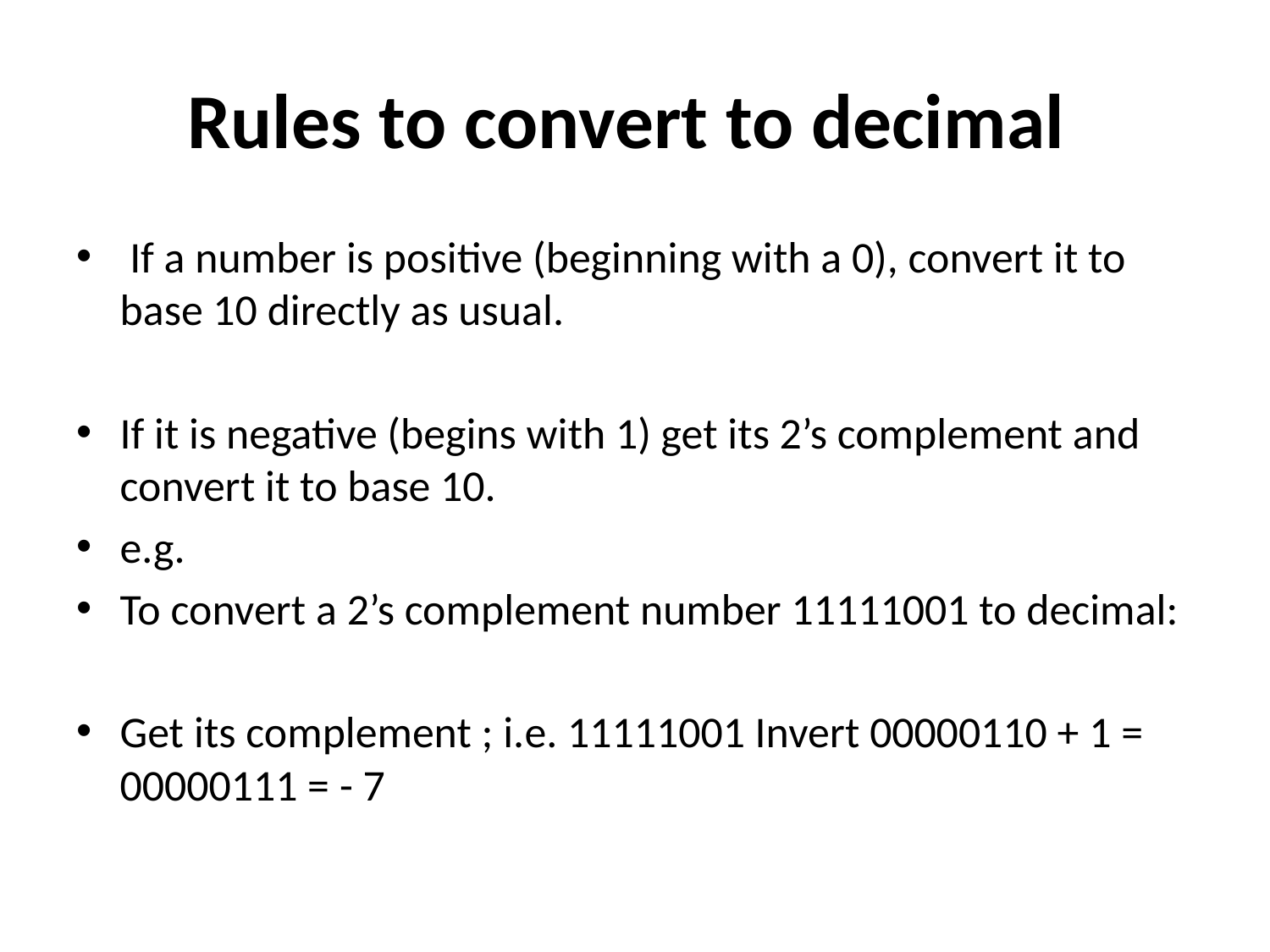

# Rules to convert to decimal
 If a number is positive (beginning with a 0), convert it to base 10 directly as usual.

If it is negative (begins with 1) get its 2’s complement and convert it to base 10.
e.g.
To convert a 2’s complement number 11111001 to decimal:

Get its complement ; i.e. 11111001 Invert 00000110 + 1 = 00000111 = - 7